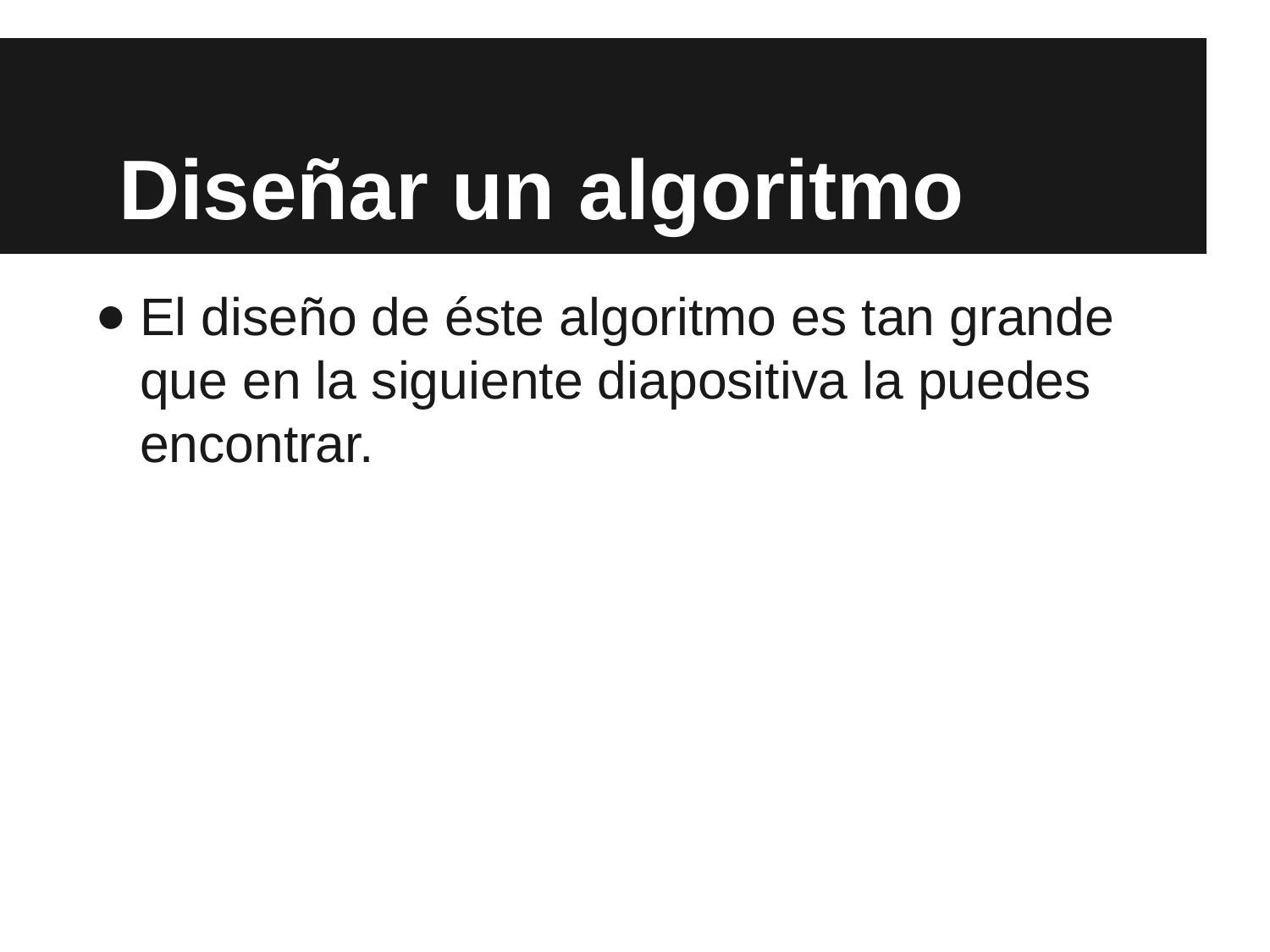

# Diseñar un algoritmo
El diseño de éste algoritmo es tan grande que en la siguiente diapositiva la puedes encontrar.